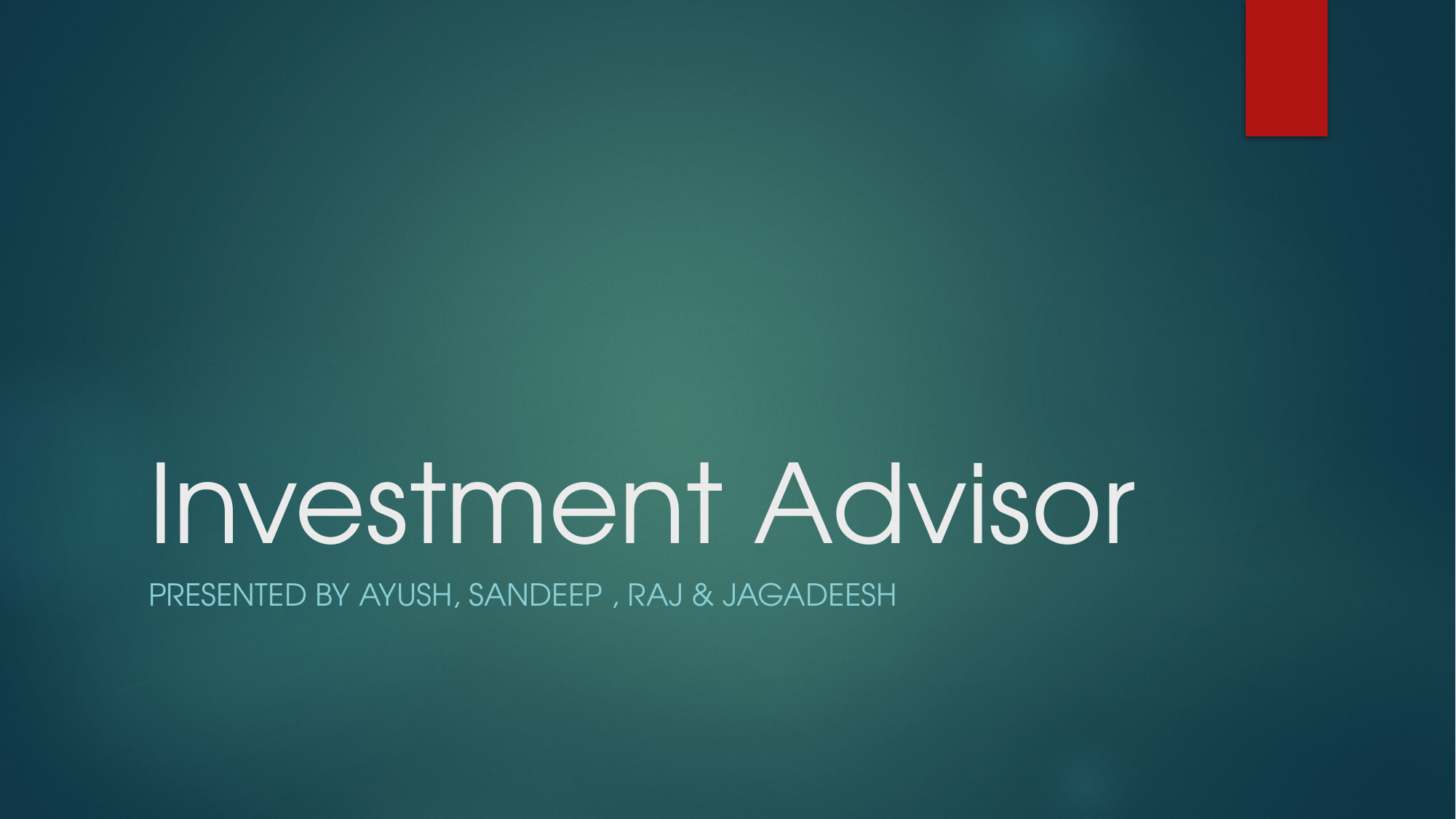

# Investment Advisor
Presented by Ayush, Sandeep , Raj & Jagadeesh